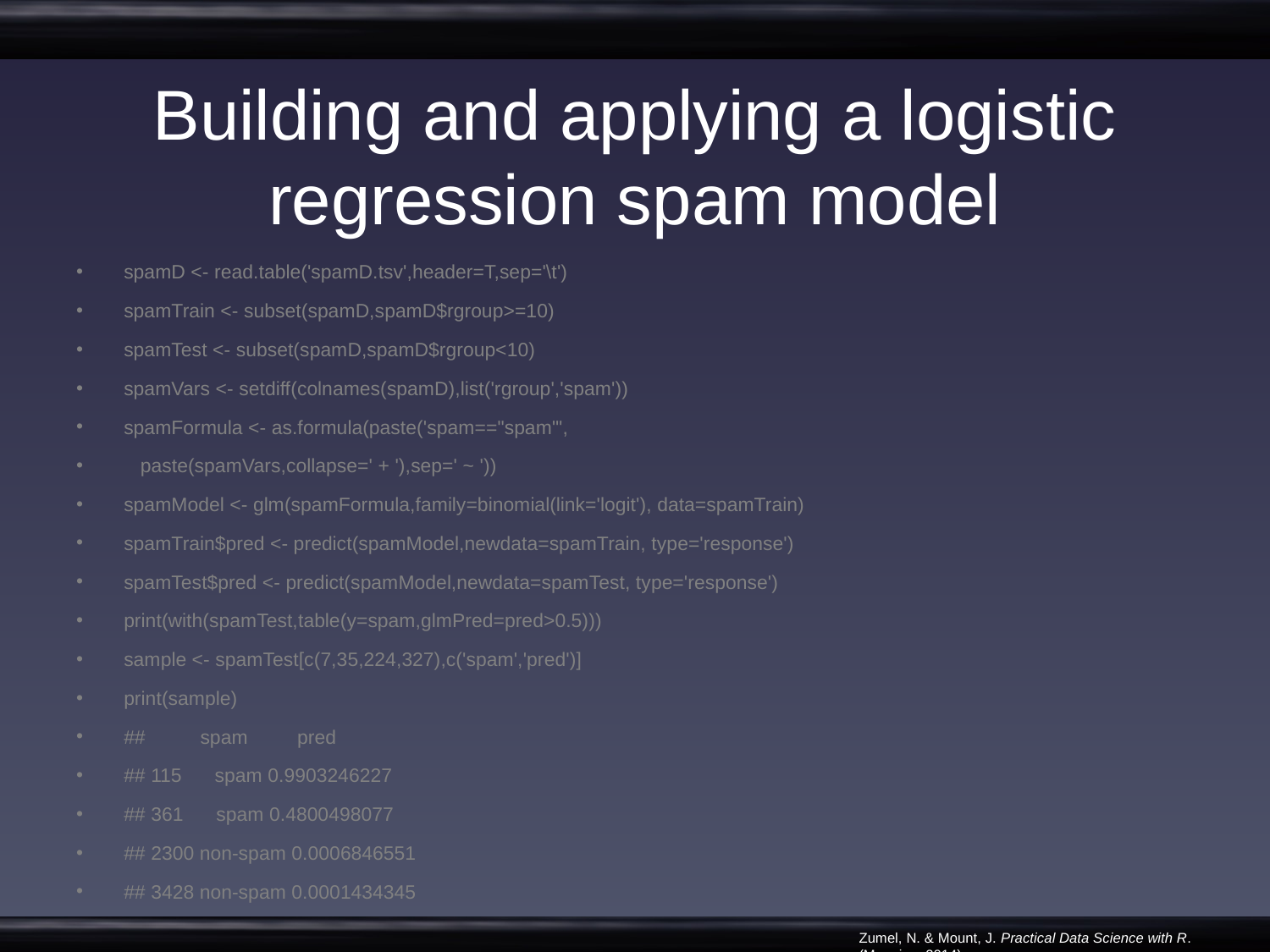

# Building and applying a logistic regression spam model
spamD <- read.table('spamD.tsv',header=T,sep='\t')
spamTrain <- subset(spamD,spamD$rgroup>=10)
spamTest <- subset(spamD,spamD$rgroup<10)
spamVars <- setdiff(colnames(spamD),list('rgroup','spam'))
spamFormula <- as.formula(paste('spam=="spam"',
   paste(spamVars,collapse=' + '),sep=' ~ '))
spamModel <- glm(spamFormula,family=binomial(link='logit'), data=spamTrain)
spamTrain$pred <- predict(spamModel,newdata=spamTrain, type='response')
spamTest$pred <- predict(spamModel,newdata=spamTest, type='response')
print(with(spamTest,table(y=spam,glmPred=pred>0.5)))
sample <- spamTest[c(7,35,224,327),c('spam','pred')]
print(sample)
##          spam         pred
## 115      spam 0.9903246227
## 361      spam 0.4800498077
## 2300 non-spam 0.0006846551
## 3428 non-spam 0.0001434345